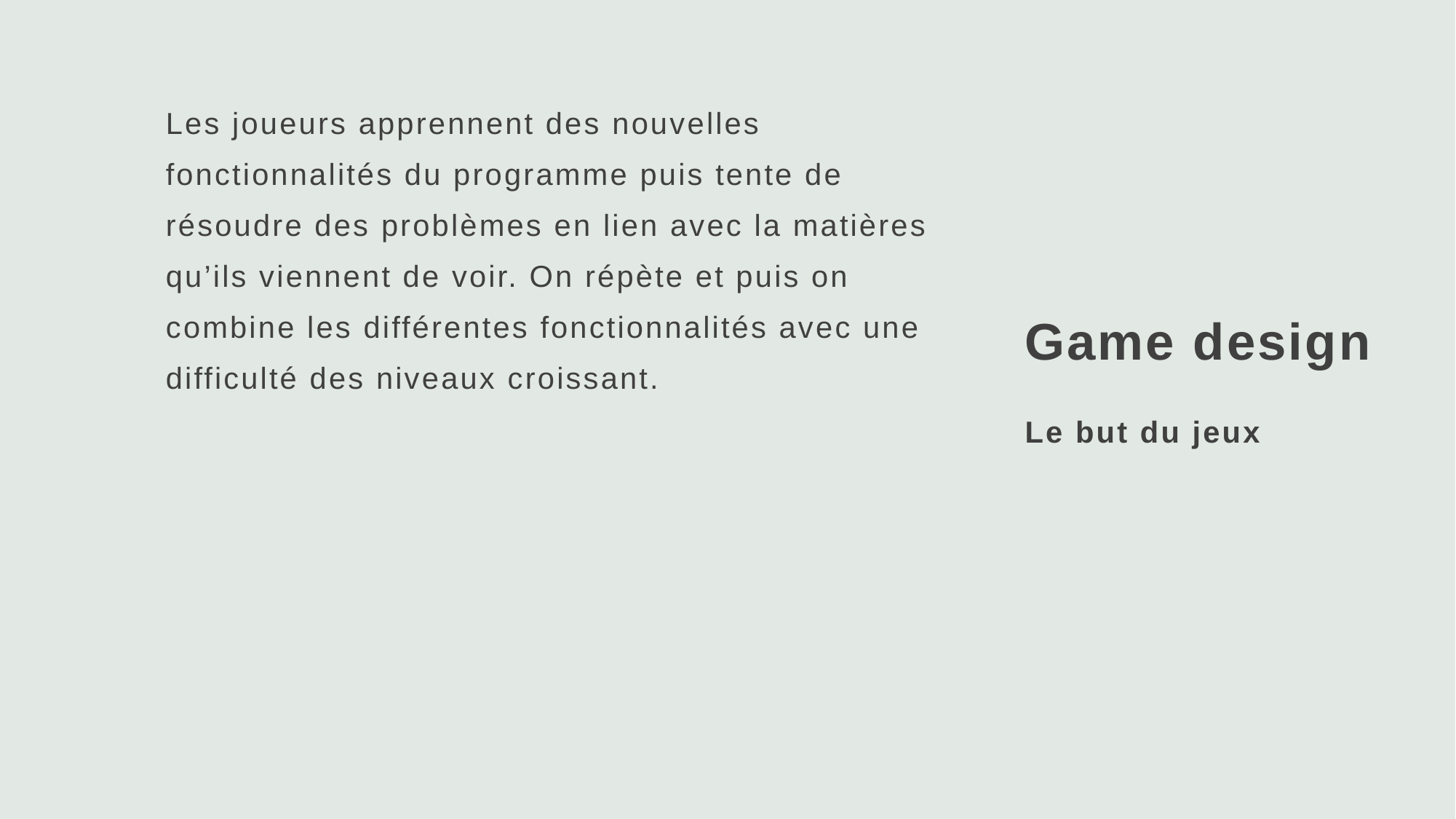

Les joueurs apprennent des nouvelles fonctionnalités du programme puis tente de résoudre des problèmes en lien avec la matières qu’ils viennent de voir. On répète et puis on combine les différentes fonctionnalités avec une difficulté des niveaux croissant.
# Game design
Le but du jeux